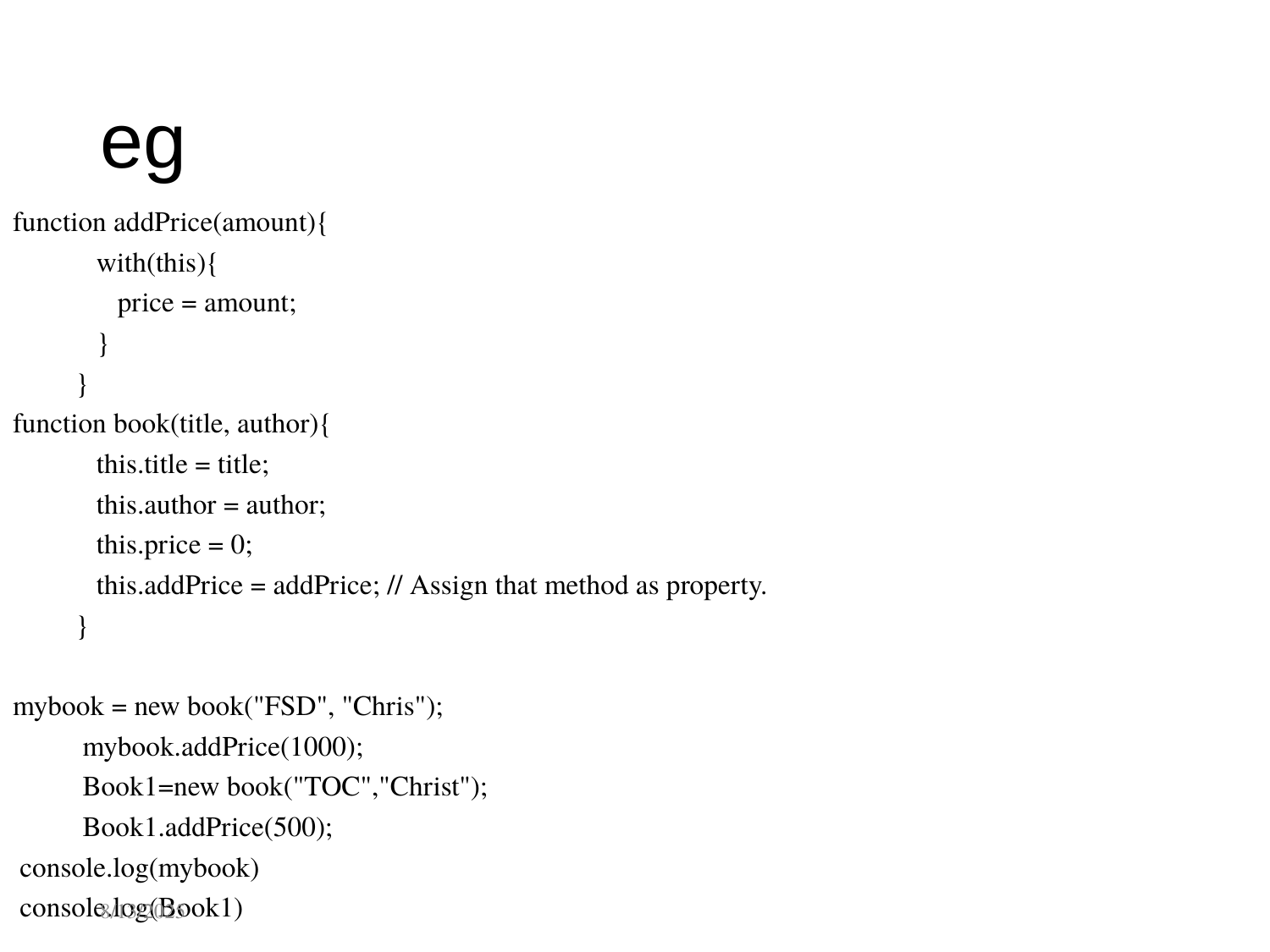

# eg
function addPrice(amount){
            with(this){
               price = amount;
            }
         }
function book(title, author){
            this.title = title;
            this.author = author;
            this.price = 0;
            this.addPrice = addPrice; // Assign that method as property.
         }

mybook = new book("FSD", "Chris");
          mybook.addPrice(1000);
          Book1=new book("TOC","Christ");
          Book1.addPrice(500);
 console.log(mybook)
 console.log(Book1)
8/13/2025